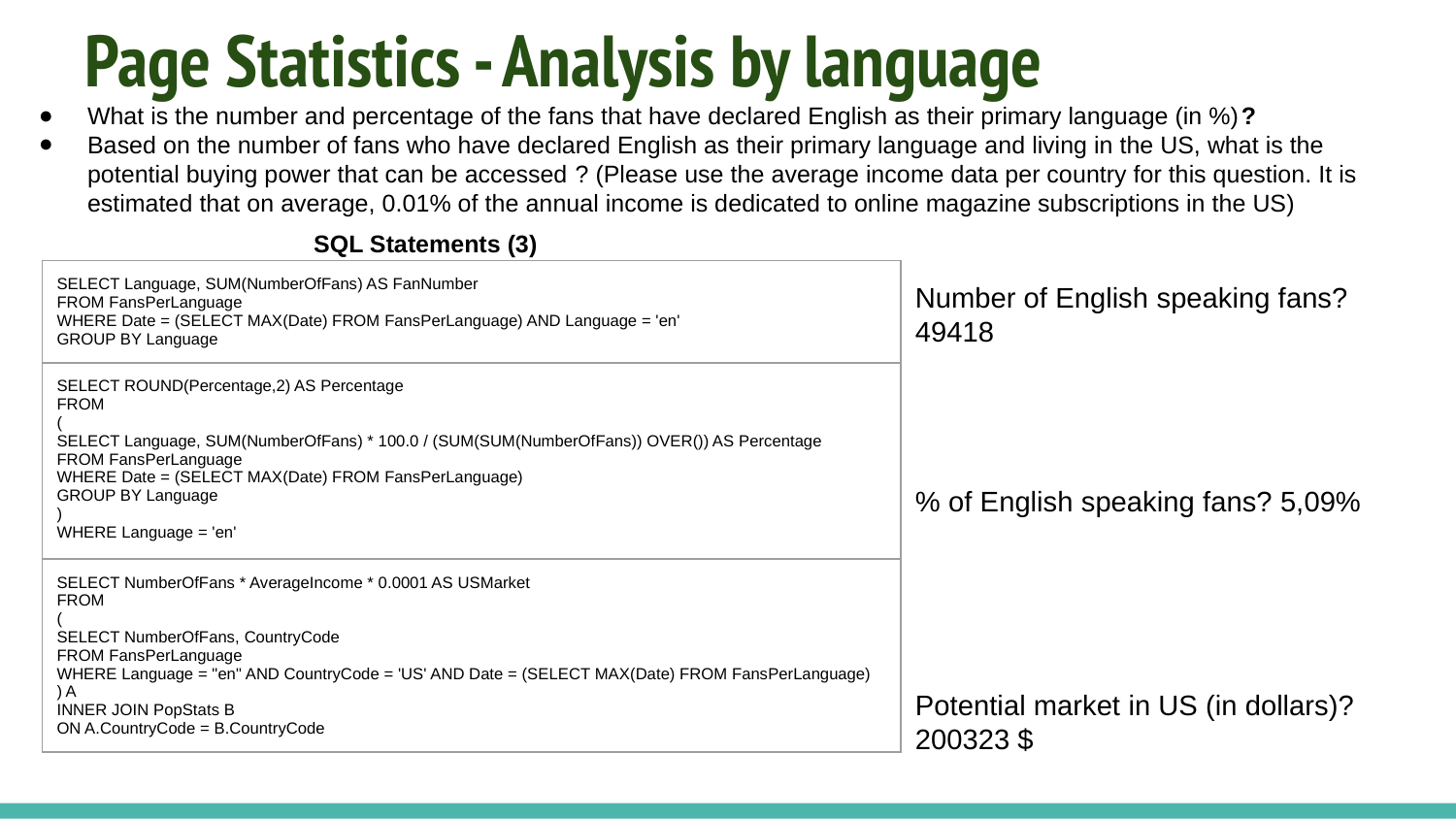

# Page Statistics - Analysis by language
What is the number and percentage of the fans that have declared English as their primary language (in %)?
Based on the number of fans who have declared English as their primary language and living in the US, what is the potential buying power that can be accessed ? (Please use the average income data per country for this question. It is estimated that on average, 0.01% of the annual income is dedicated to online magazine subscriptions in the US)

SQL Statements (3)

Number of English speaking fans? 49418

% of English speaking fans? 5,09%

Potential market in US (in dollars)?
200323 $

| SELECT Language, SUM(NumberOfFans) AS FanNumber FROM FansPerLanguage WHERE Date = (SELECT MAX(Date) FROM FansPerLanguage) AND Language = 'en' GROUP BY Language |
| --- |
| SELECT ROUND(Percentage,2) AS Percentage FROM ( SELECT Language, SUM(NumberOfFans) \* 100.0 / (SUM(SUM(NumberOfFans)) OVER()) AS Percentage FROM FansPerLanguage WHERE Date = (SELECT MAX(Date) FROM FansPerLanguage) GROUP BY Language ) WHERE Language = 'en' |
| SELECT NumberOfFans \* AverageIncome \* 0.0001 AS USMarket FROM ( SELECT NumberOfFans, CountryCode FROM FansPerLanguage WHERE Language = "en" AND CountryCode = 'US' AND Date = (SELECT MAX(Date) FROM FansPerLanguage) ) A INNER JOIN PopStats B ON A.CountryCode = B.CountryCode |